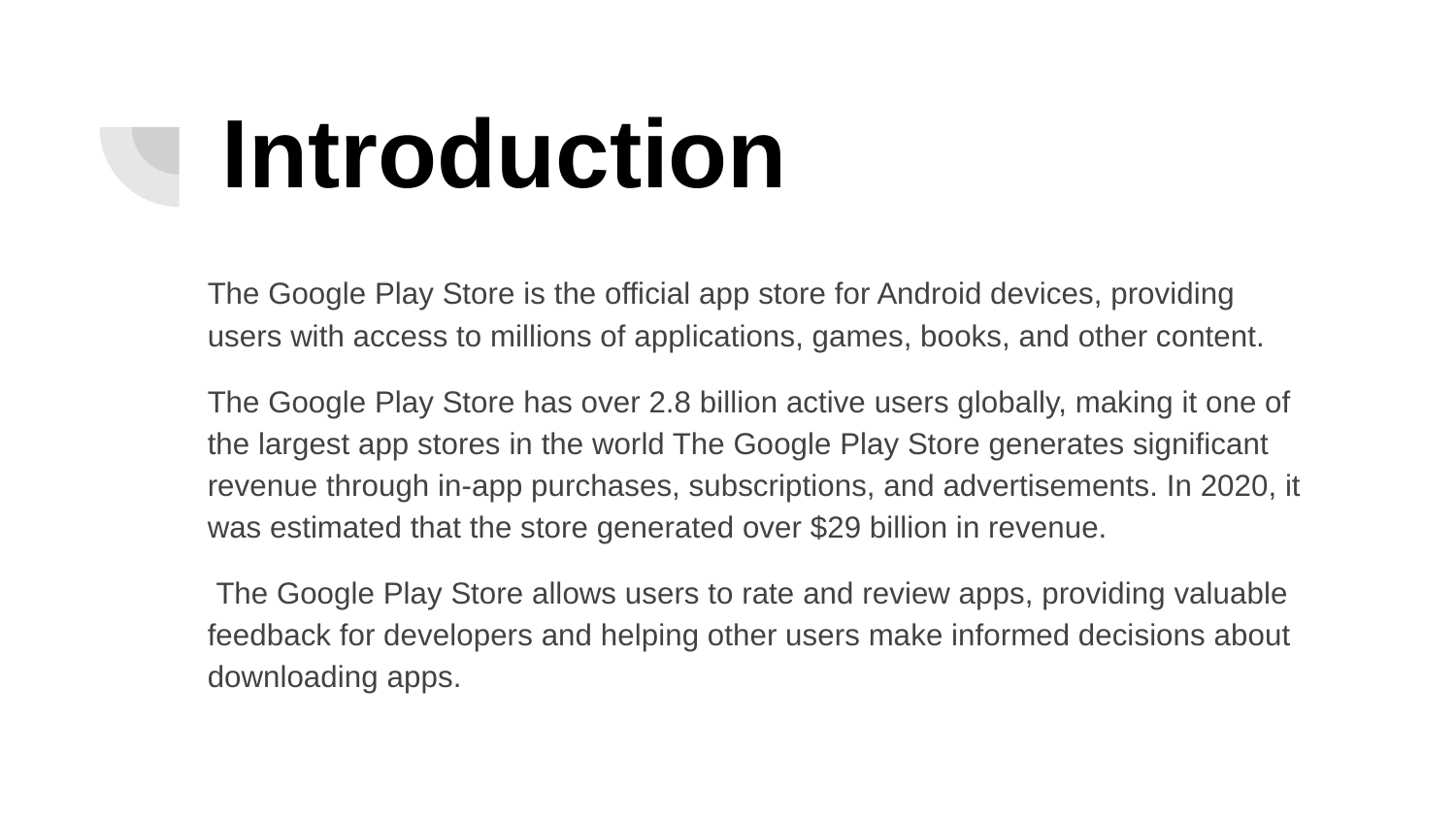

# Introduction

The Google Play Store is the official app store for Android devices, providing users with access to millions of applications, games, books, and other content.
The Google Play Store has over 2.8 billion active users globally, making it one of the largest app stores in the world The Google Play Store generates significant revenue through in-app purchases, subscriptions, and advertisements. In 2020, it was estimated that the store generated over $29 billion in revenue.
 The Google Play Store allows users to rate and review apps, providing valuable feedback for developers and helping other users make informed decisions about downloading apps.